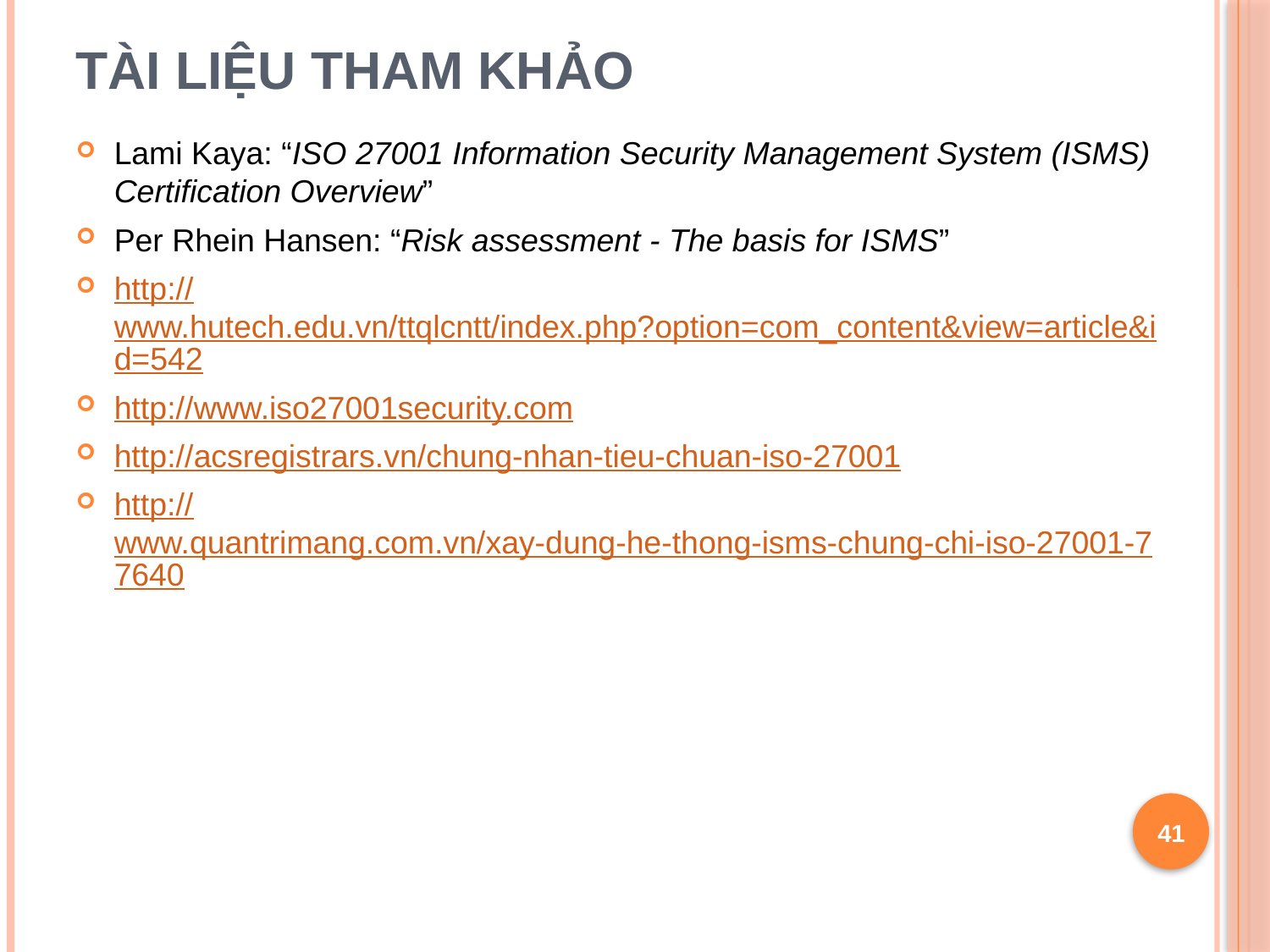

# TÀI LIỆU THAM KHẢO
Lami Kaya: “ISO 27001 Information Security Management System (ISMS) Certification Overview”
Per Rhein Hansen: “Risk assessment - The basis for ISMS”
http://www.hutech.edu.vn/ttqlcntt/index.php?option=com_content&view=article&id=542
http://www.iso27001security.com
http://acsregistrars.vn/chung-nhan-tieu-chuan-iso-27001
http://www.quantrimang.com.vn/xay-dung-he-thong-isms-chung-chi-iso-27001-77640
41